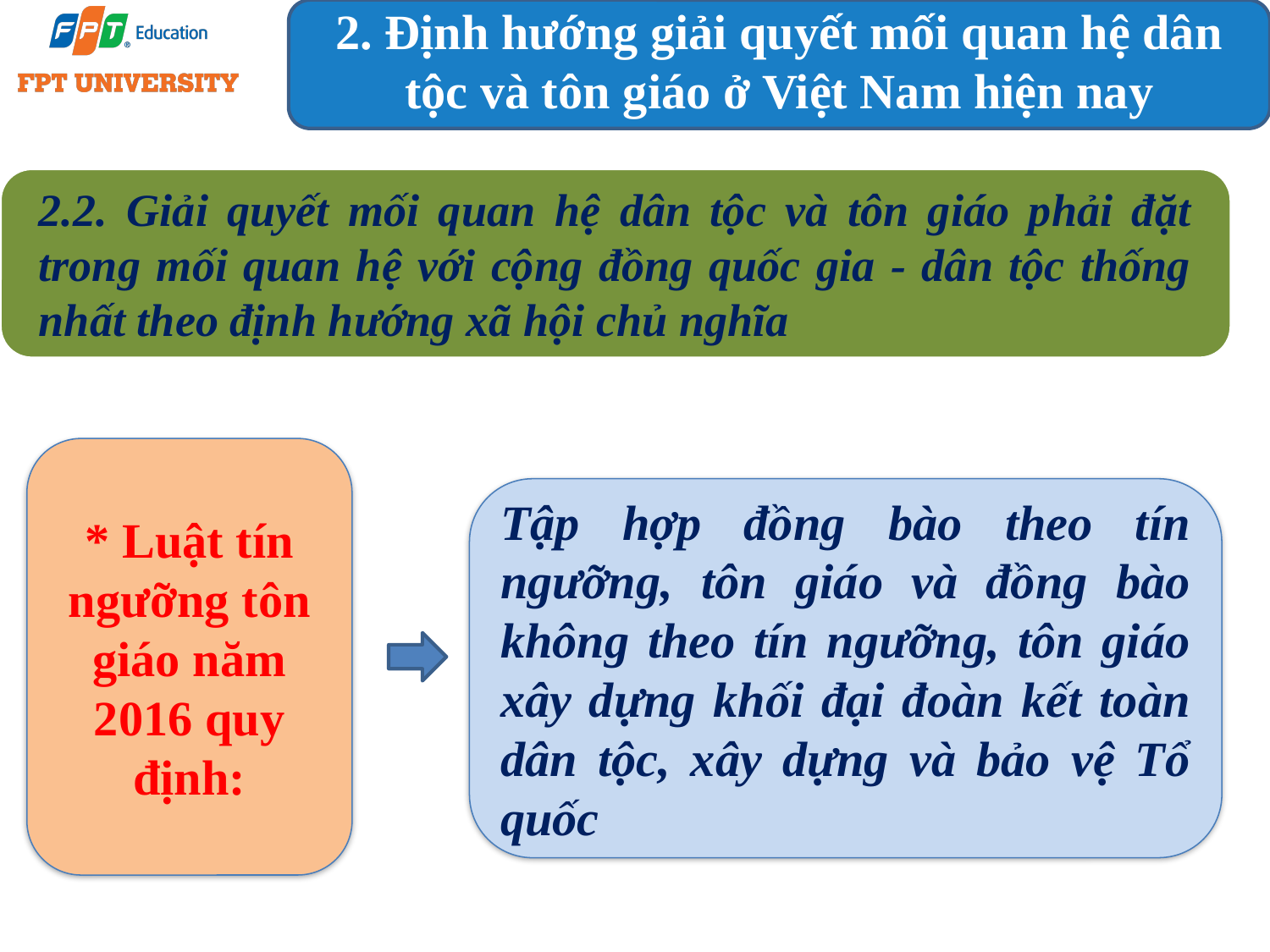

2. Định hướng giải quyết mối quan hệ dân tộc và tôn giáo ở Việt Nam hiện nay

2.2. Giải quyết mối quan hệ dân tộc và tôn giáo phải đặt trong mối quan hệ với cộng đồng quốc gia - dân tộc thống nhất theo định hướng xã hội chủ nghĩa
* Luật tín ngưỡng tôn giáo năm 2016 quy định:
Tập hợp đồng bào theo tín ngưỡng, tôn giáo và đồng bào không theo tín ngưỡng, tôn giáo xây dựng khối đại đoàn kết toàn dân tộc, xây dựng và bảo vệ Tổ quốc